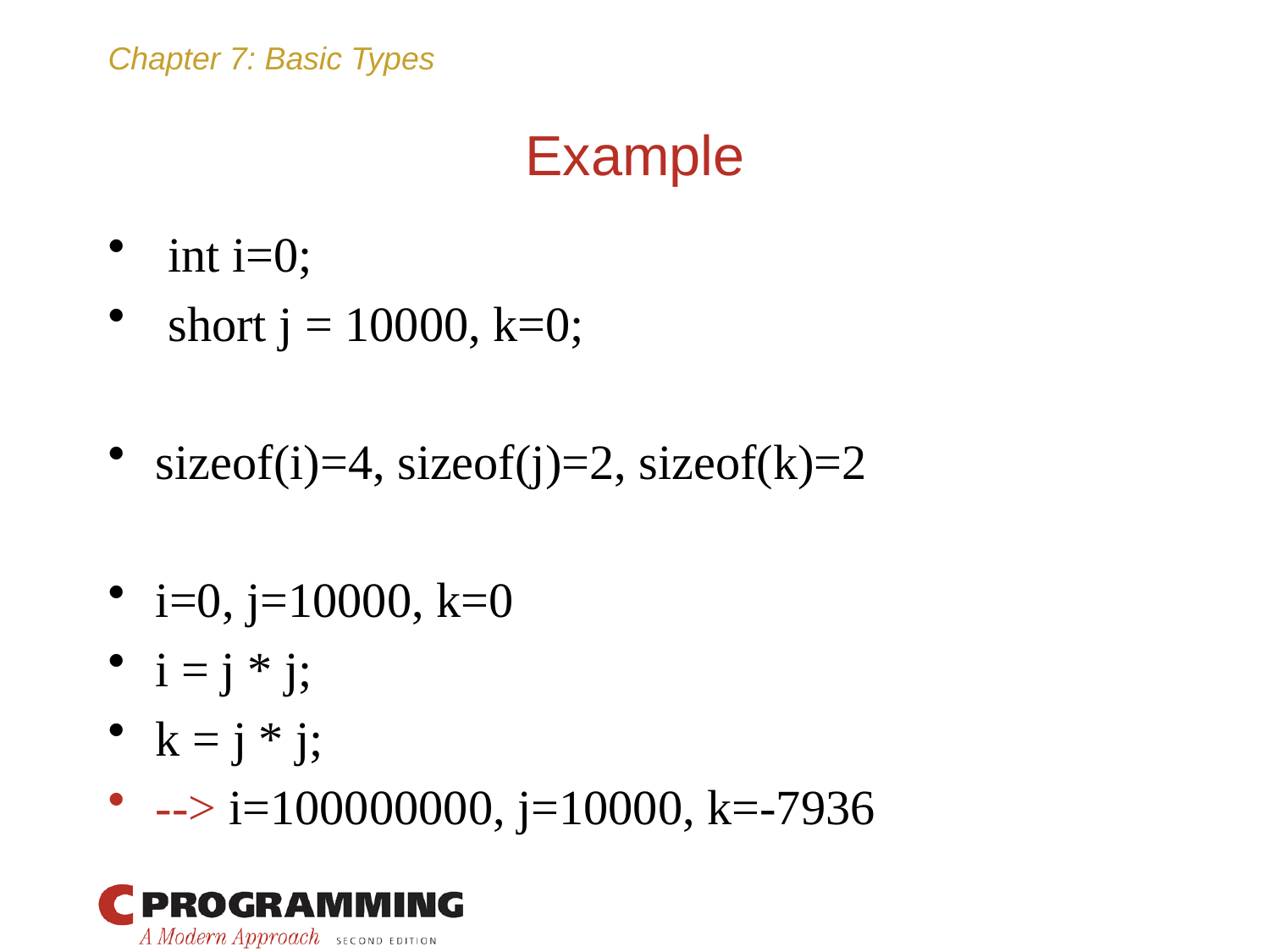

# Example
 int i=0;
 short j = 10000, k=0;

sizeof(i)=4, sizeof(j)=2, sizeof(k)=2

i=0, j=10000, k=0
i = j * j;
k = j * j;
--> i=100000000, j=10000, k=-7936